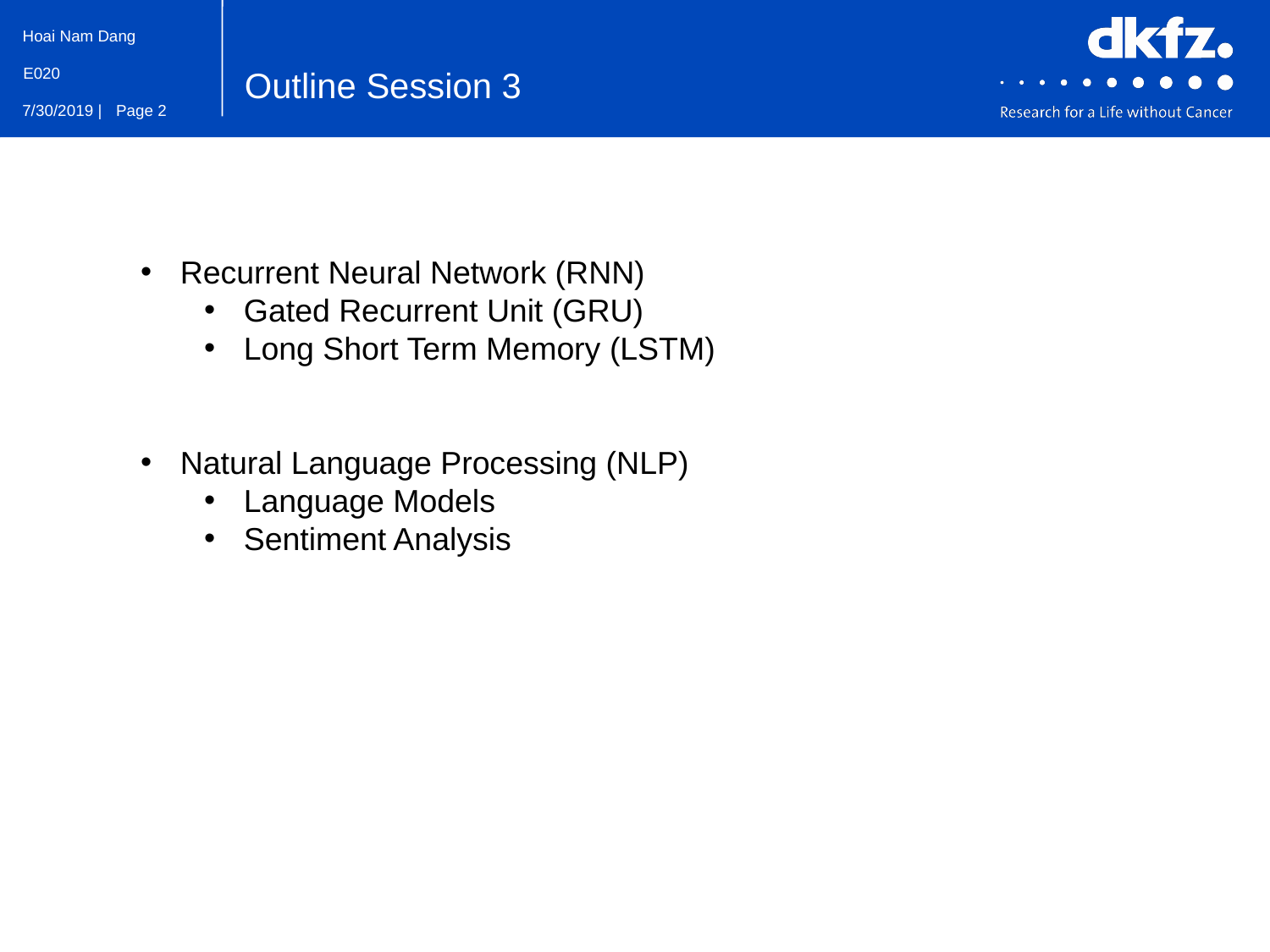

Outline Session 3

Recurrent Neural Network (RNN)
Gated Recurrent Unit (GRU)
Long Short Term Memory (LSTM)

Natural Language Processing (NLP)
Language Models
Sentiment Analysis